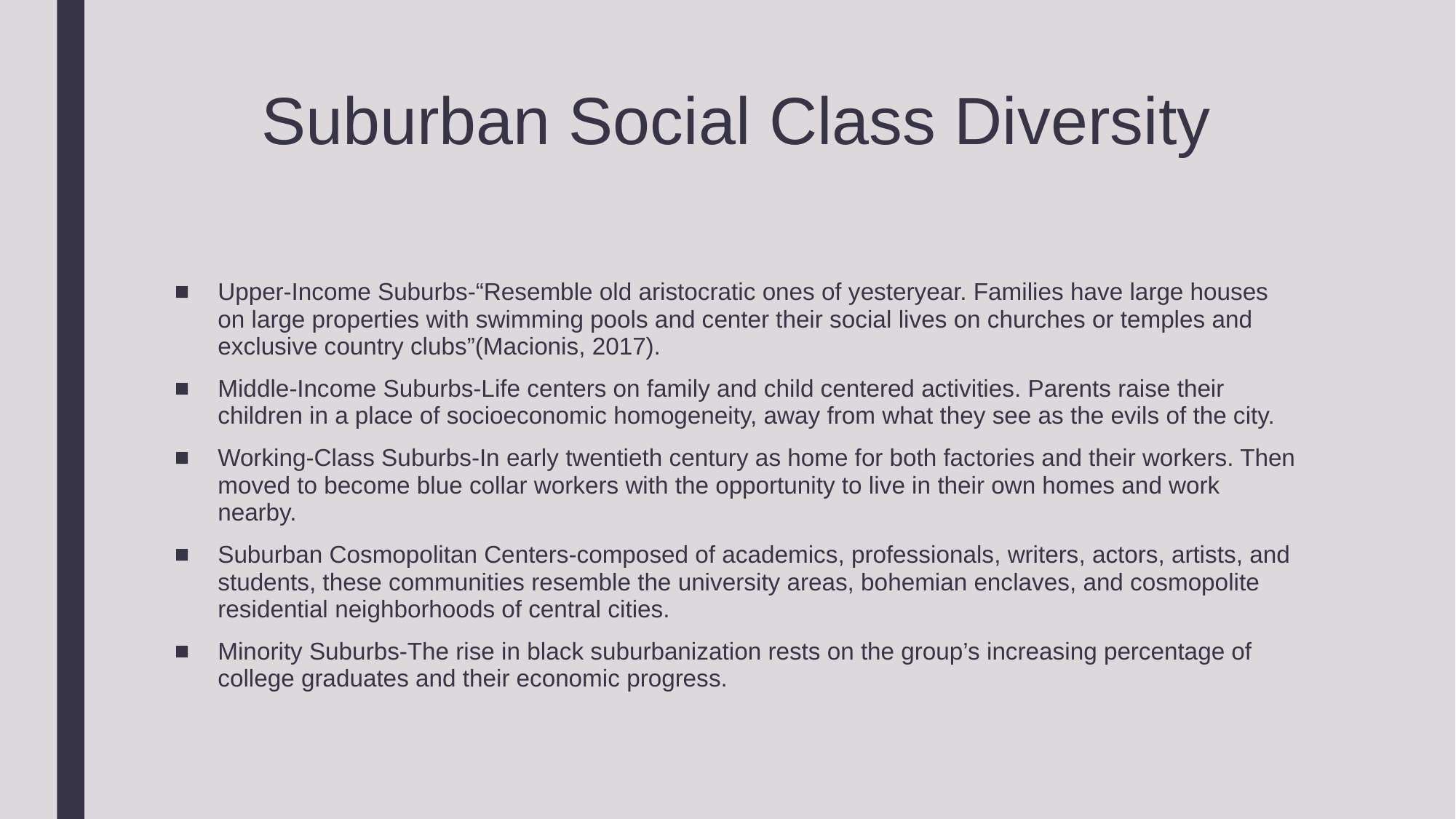

# Suburban Social Class Diversity
Upper-Income Suburbs-“Resemble old aristocratic ones of yesteryear. Families have large houses on large properties with swimming pools and center their social lives on churches or temples and exclusive country clubs”(Macionis, 2017).
Middle-Income Suburbs-Life centers on family and child centered activities. Parents raise their children in a place of socioeconomic homogeneity, away from what they see as the evils of the city.
Working-Class Suburbs-In early twentieth century as home for both factories and their workers. Then moved to become blue collar workers with the opportunity to live in their own homes and work nearby.
Suburban Cosmopolitan Centers-composed of academics, professionals, writers, actors, artists, and students, these communities resemble the university areas, bohemian enclaves, and cosmopolite residential neighborhoods of central cities.
Minority Suburbs-The rise in black suburbanization rests on the group’s increasing percentage of college graduates and their economic progress.